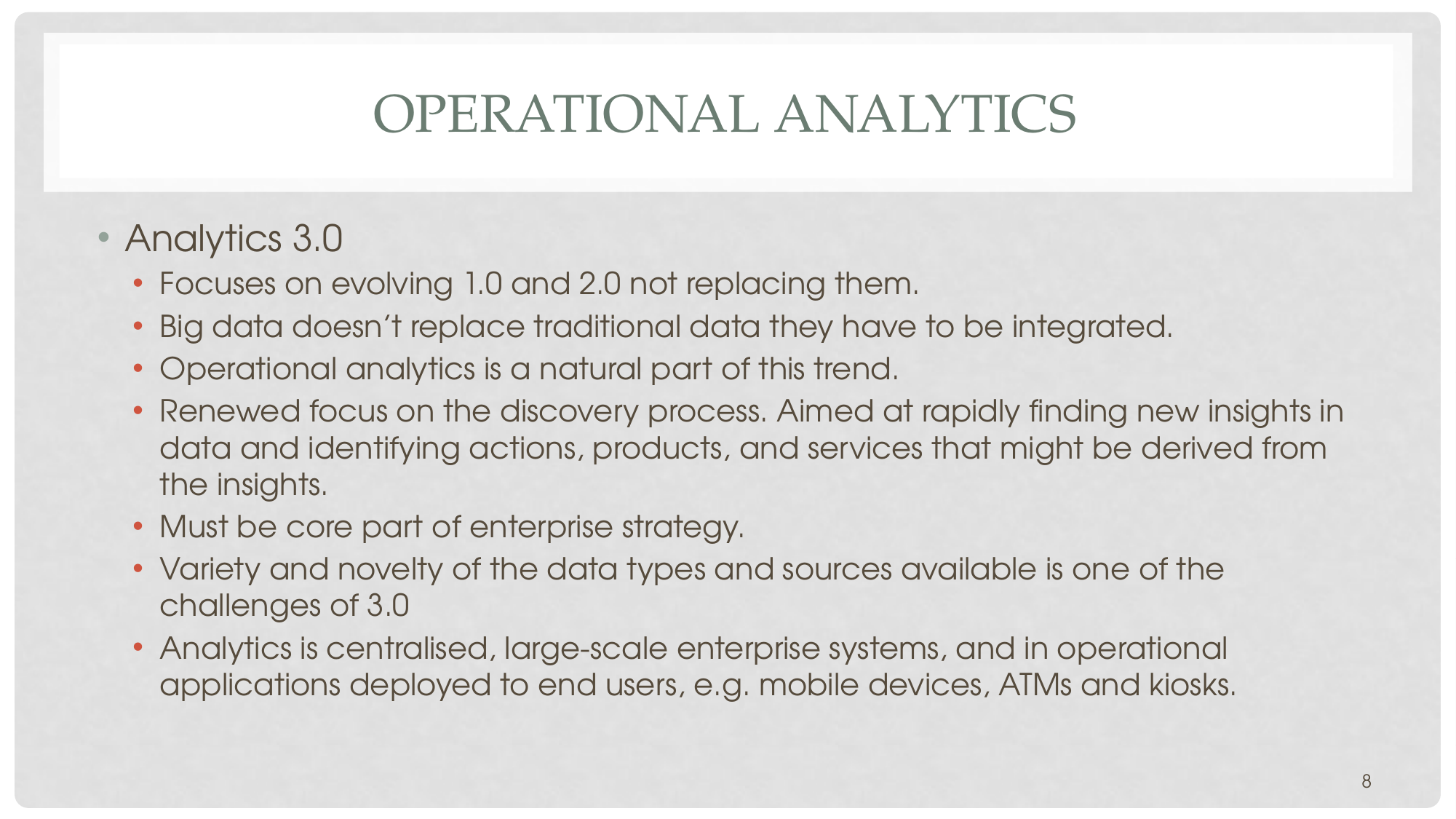

# Operational analytics
Analytics 3.0
Focuses on evolving 1.0 and 2.0 not replacing them.
Big data doesn’t replace traditional data they have to be integrated.
Operational analytics is a natural part of this trend.
Renewed focus on the discovery process. Aimed at rapidly finding new insights in data and identifying actions, products, and services that might be derived from the insights.
Must be core part of enterprise strategy.
Variety and novelty of the data types and sources available is one of the challenges of 3.0
Analytics is centralised, large-scale enterprise systems, and in operational applications deployed to end users, e.g. mobile devices, ATMs and kiosks.
8